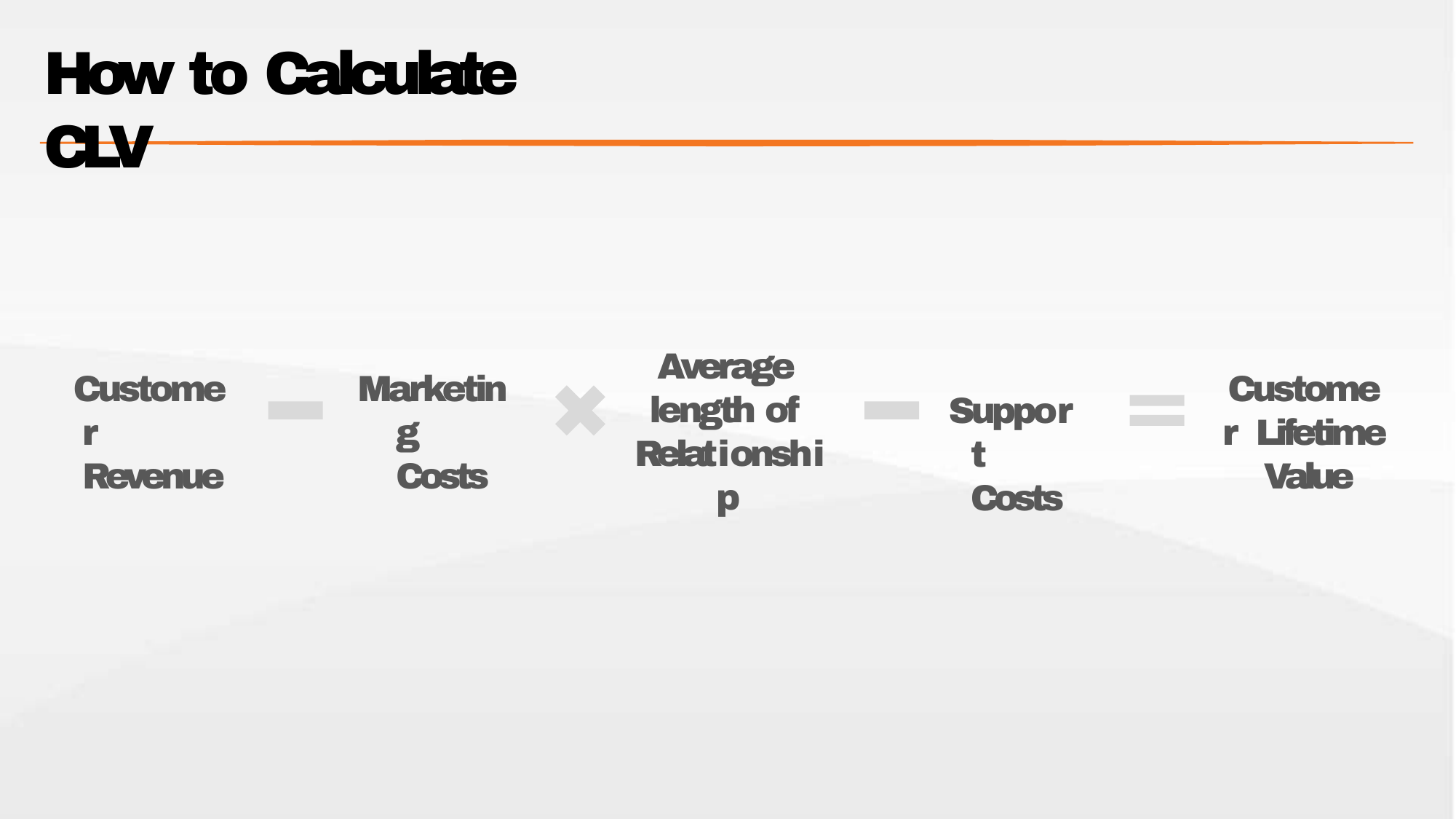

# How to Calculate CLV

Average  length of  Relationship
Customer  Revenue
Marketing  Costs
Customer  Lifetime  Value
Support  Costs